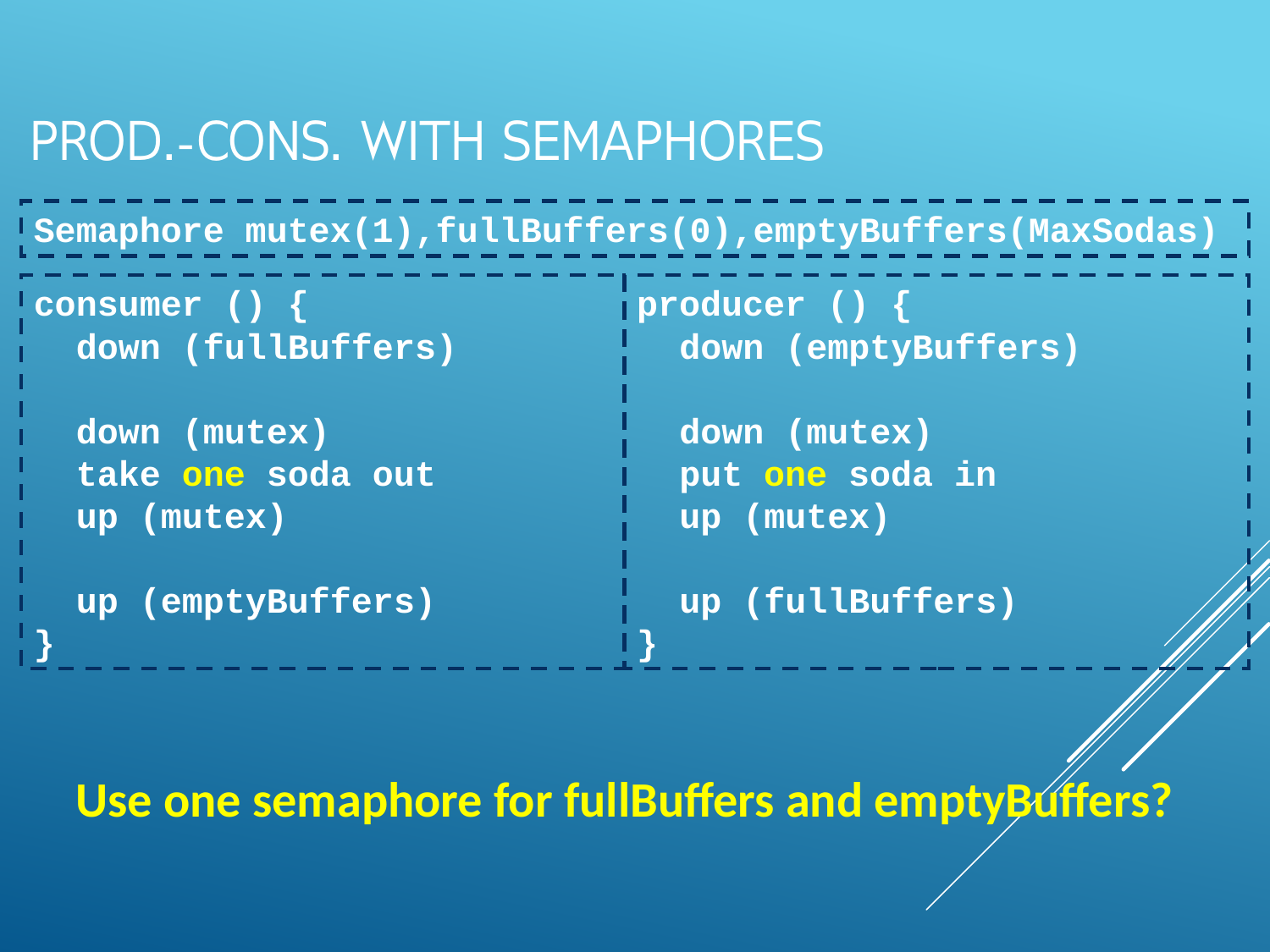

# Prod.-cons. with semaphores
Semaphore mutex(1),fullBuffers(0),emptyBuffers(MaxSodas)
consumer () {
  down (fullBuffers)

  down (mutex)
  take one soda out
  up (mutex)

  up (emptyBuffers)
}
producer () {
  down (emptyBuffers)

  down (mutex)
  put one soda in
  up (mutex)

  up (fullBuffers)
}
Use one semaphore for fullBuffers and emptyBuffers?